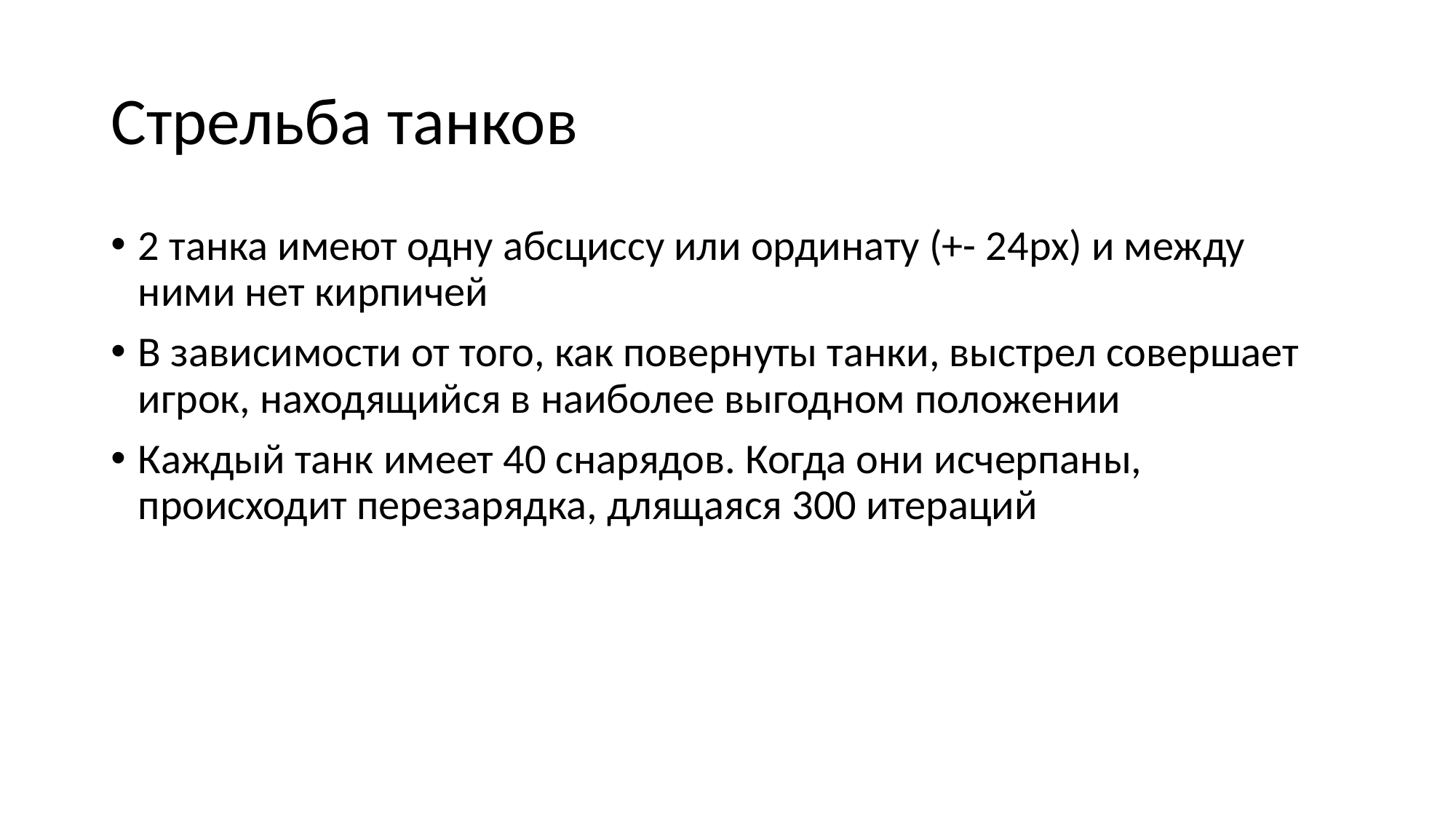

# Стрельба танков
2 танка имеют одну абсциссу или ординату (+- 24px) и между ними нет кирпичей
В зависимости от того, как повернуты танки, выстрел совершает игрок, находящийся в наиболее выгодном положении
Каждый танк имеет 40 снарядов. Когда они исчерпаны, происходит перезарядка, длящаяся 300 итераций